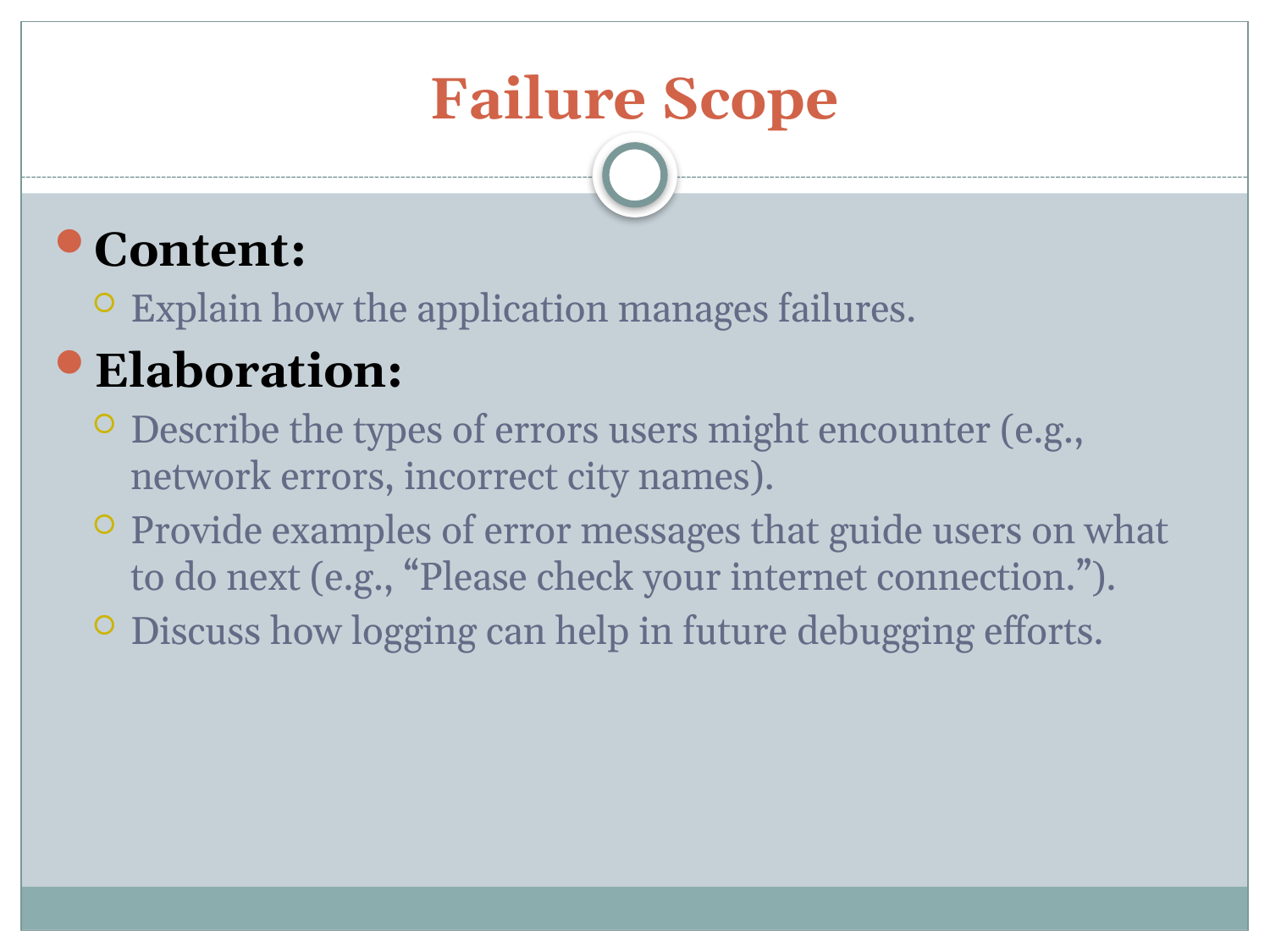

# Failure Scope
Content:
Explain how the application manages failures.
Elaboration:
Describe the types of errors users might encounter (e.g., network errors, incorrect city names).
Provide examples of error messages that guide users on what to do next (e.g., “Please check your internet connection.”).
Discuss how logging can help in future debugging efforts.